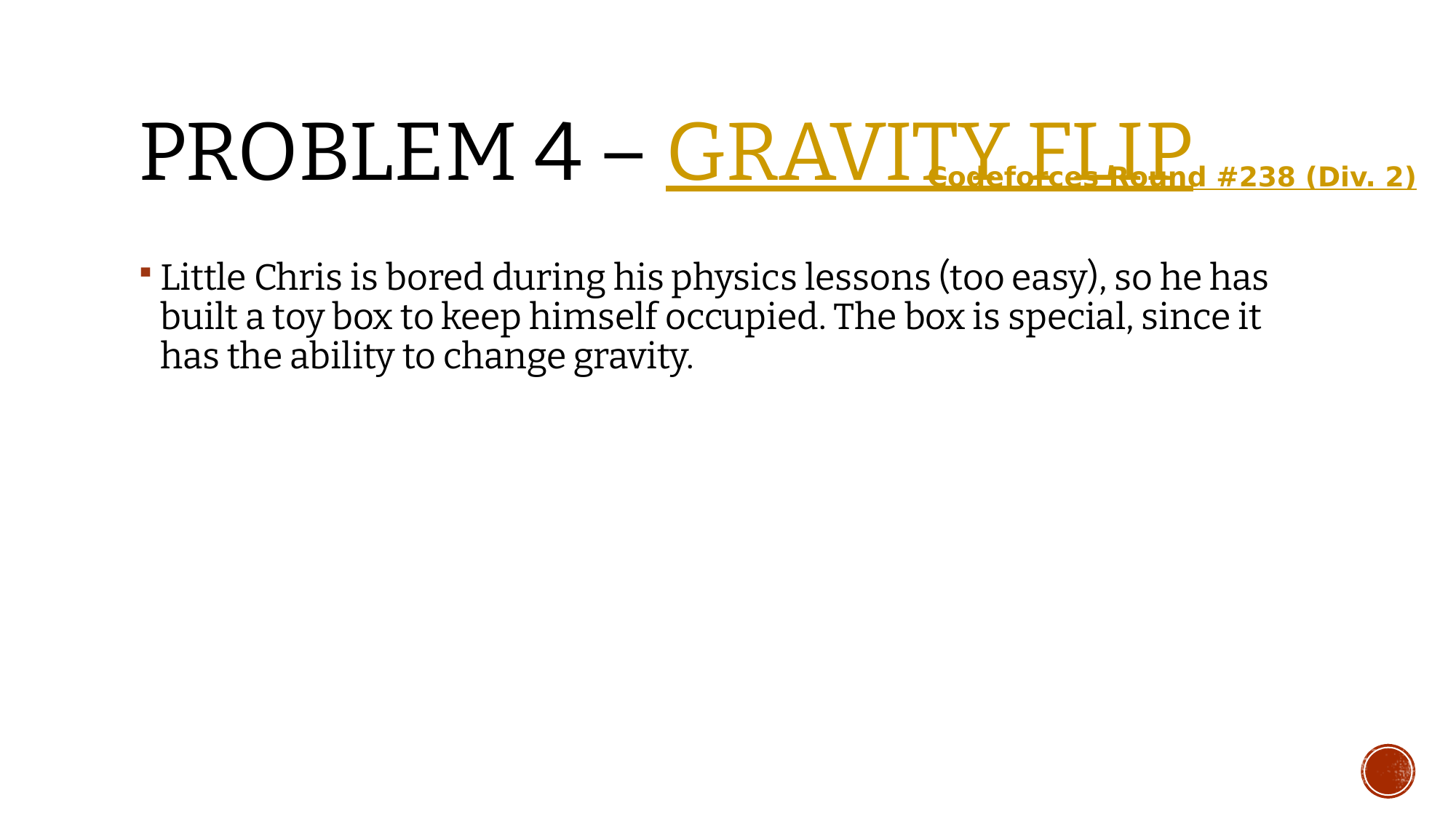

# Problem 4 – Gravity Flip
Codeforces Round #238 (Div. 2)
Little Chris is bored during his physics lessons (too easy), so he has built a toy box to keep himself occupied. The box is special, since it has the ability to change gravity.